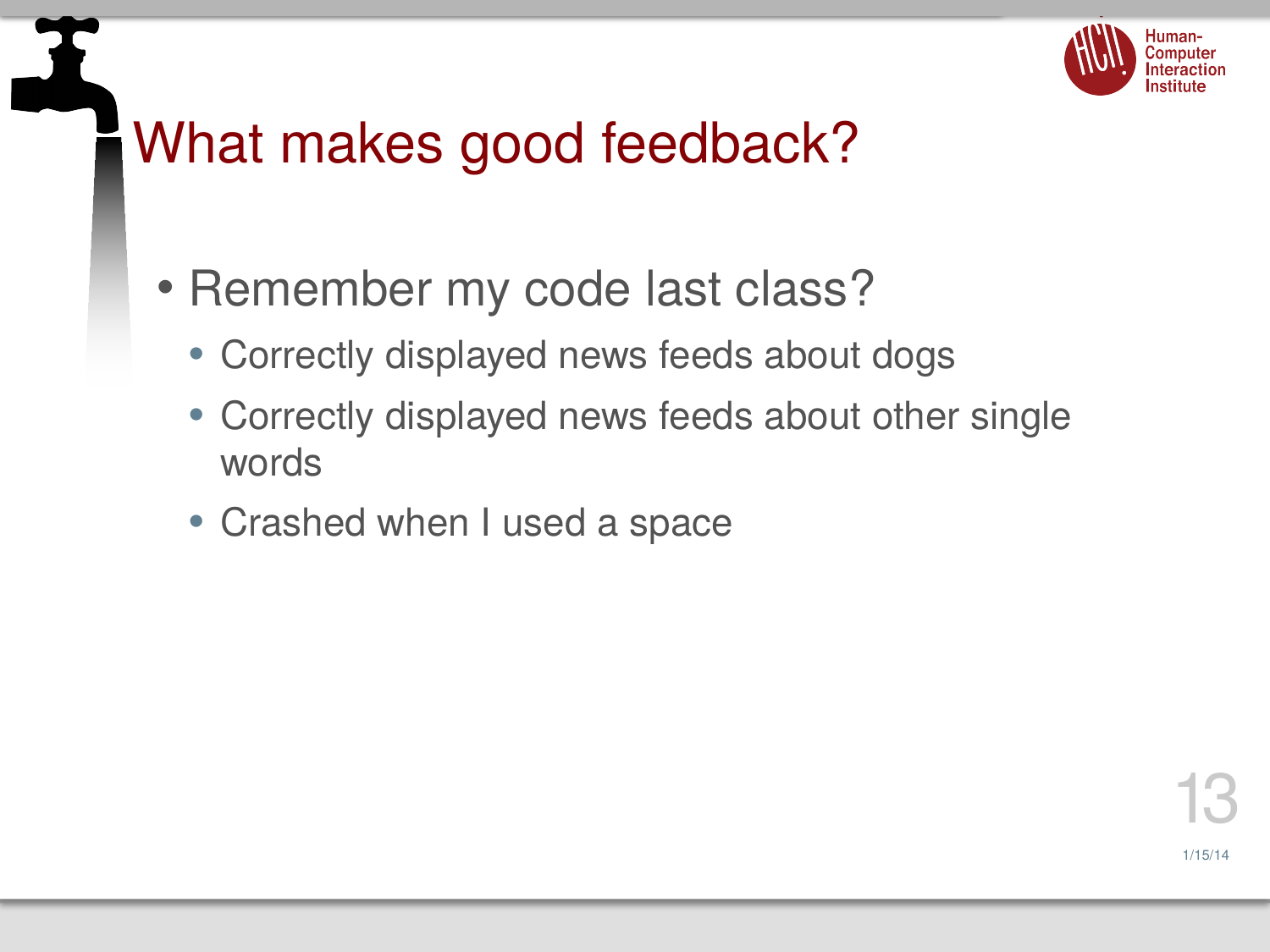

# What makes good feedback?
Remember my code last class?
Correctly displayed news feeds about dogs
Correctly displayed news feeds about other single words
Crashed when I used a space
13
1/15/14